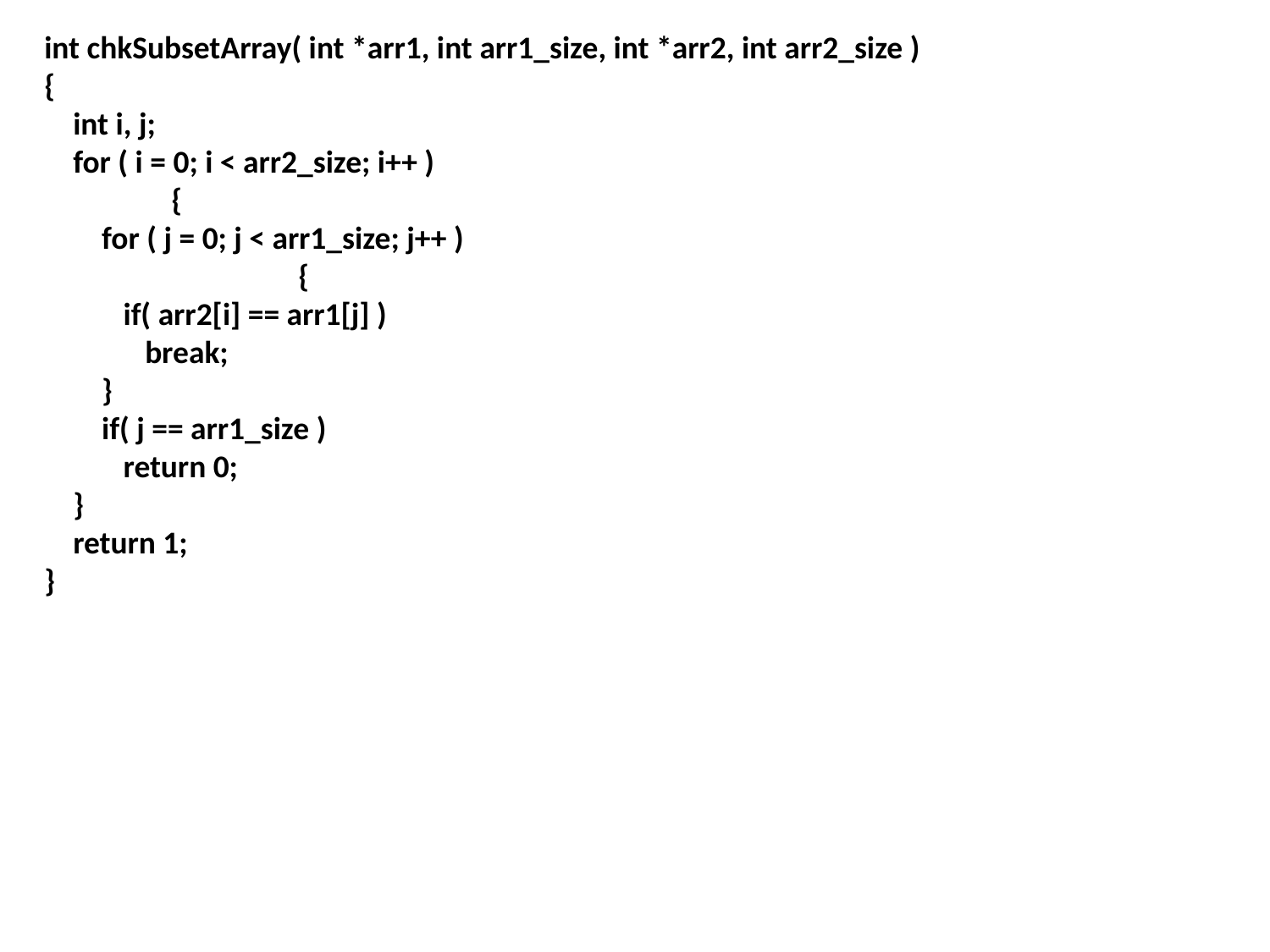

int chkSubsetArray( int *arr1, int arr1_size, int *arr2, int arr2_size )
{
    int i, j;
    for ( i = 0; i < arr2_size; i++ )
	{
        for ( j = 0; j < arr1_size; j++ )
		{
           if( arr2[i] == arr1[j] )
              break;
        }
        if( j == arr1_size )
           return 0;
    }
    return 1;
}